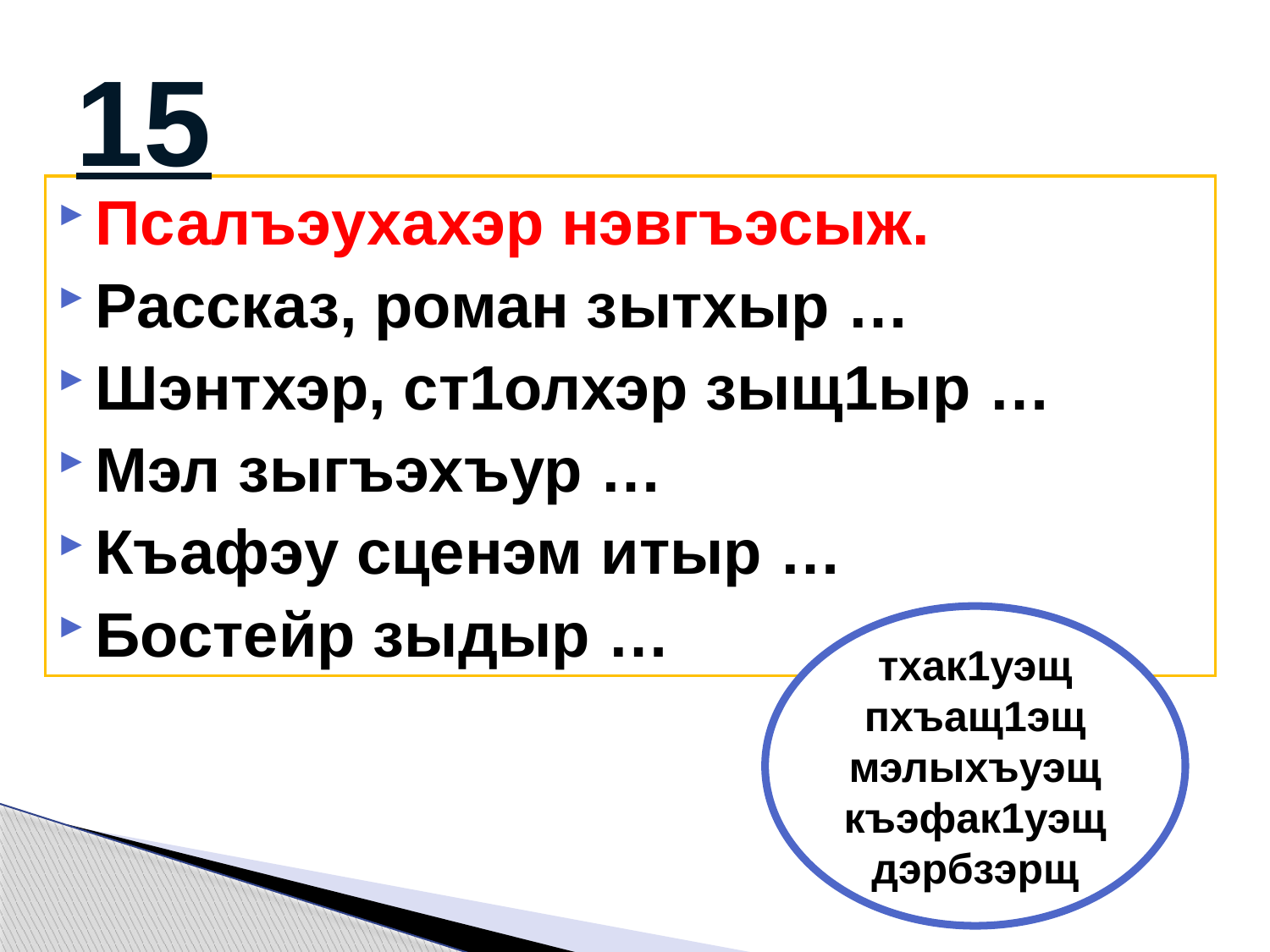

# 15
Псалъэухахэр нэвгъэсыж.
Рассказ, роман зытхыр …
Шэнтхэр, ст1олхэр зыщ1ыр …
Мэл зыгъэхъур …
Къафэу сценэм итыр …
Бостейр зыдыр …

тхак1уэщ
пхъащ1эщ
мэлыхъуэщ
къэфак1уэщ
дэрбзэрщ